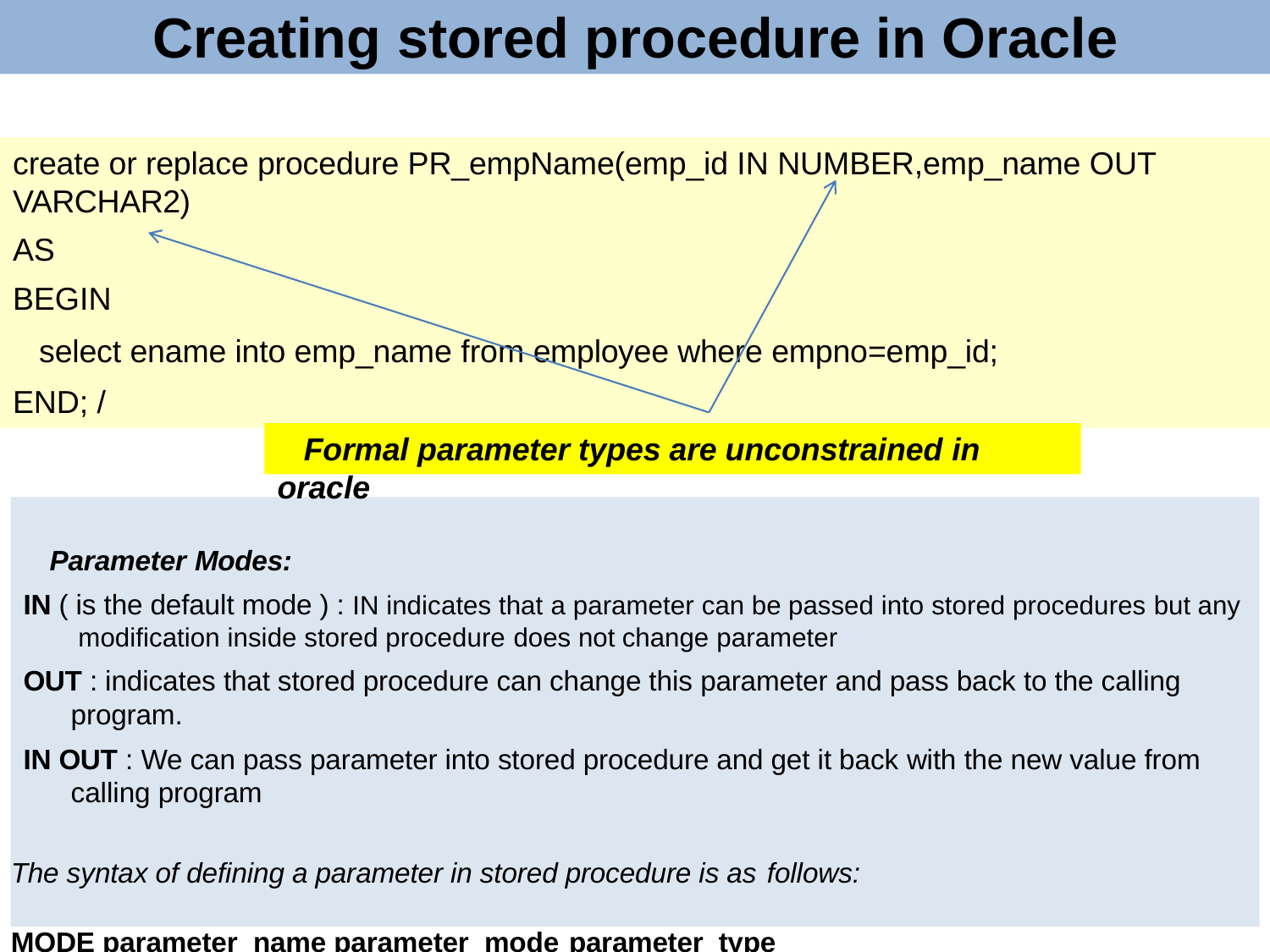

# Creating stored procedure in Oracle

create or replace procedure PR_empName(emp_id IN NUMBER,emp_name OUT  VARCHAR2)
AS
BEGIN
select ename into emp_name from employee where empno=emp_id;  END; /
Formal parameter types are unconstrained in oracle

Parameter Modes:
IN ( is the default mode ) : IN indicates that a parameter can be passed into stored procedures but any  modification inside stored procedure does not change parameter
OUT : indicates that stored procedure can change this parameter and pass back to the calling  program.
IN OUT : We can pass parameter into stored procedure and get it back with the new value from  calling program

The syntax of defining a parameter in stored procedure is as follows:

MODE parameter_name parameter_mode parameter_type